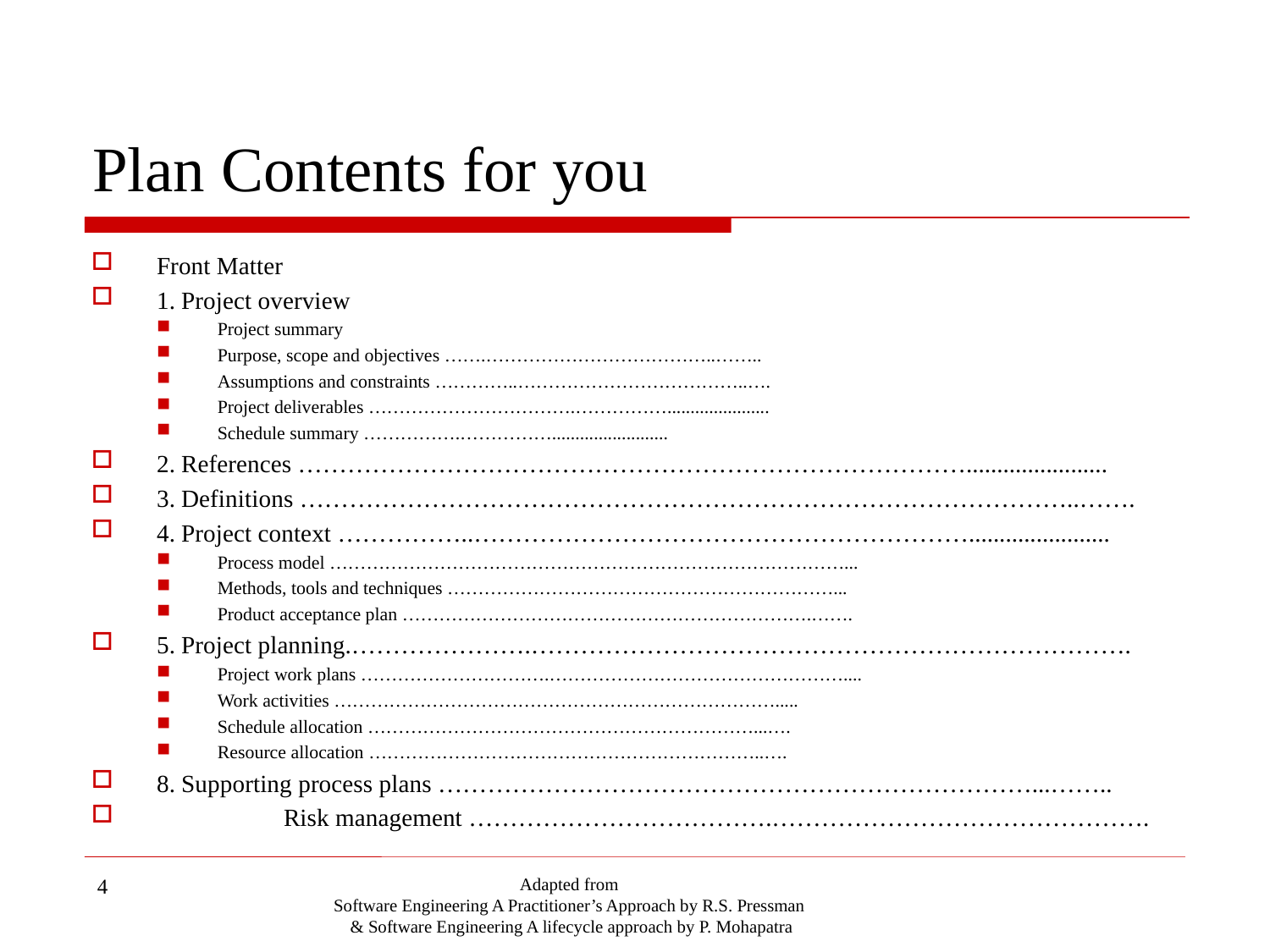

# Plan Contents for you
Front Matter
1. Project overview
Project summary
Purpose, scope and objectives …….………………………………..……..
Assumptions and constraints …………..………………………………..….
Project deliverables …………………………….……………......................
Schedule summary …………….…………….........................
2. References ……………………………………………………………………….......................
3. Definitions …………………………………………………………………………………..…….
4. Project context ……………..…………………………………………………….......................
Process model …………………………………………………………………………...
Methods, tools and techniques ………………………………………………………...
Product acceptance plan ………………………………………………………….…….
5. Project planning.………………….……………………………………………………………….
Project work plans ………………………….…………………………………………....
Work activities ……………………………………………………………….....
Schedule allocation ………………………………………………………...….
Resource allocation ………………………………………………………..….
8. Supporting process plans ………………………………………………………………...……..
	Risk management ……………………………….……………………………………….

4
Adapted from
Software Engineering A Practitioner’s Approach by R.S. Pressman
& Software Engineering A lifecycle approach by P. Mohapatra